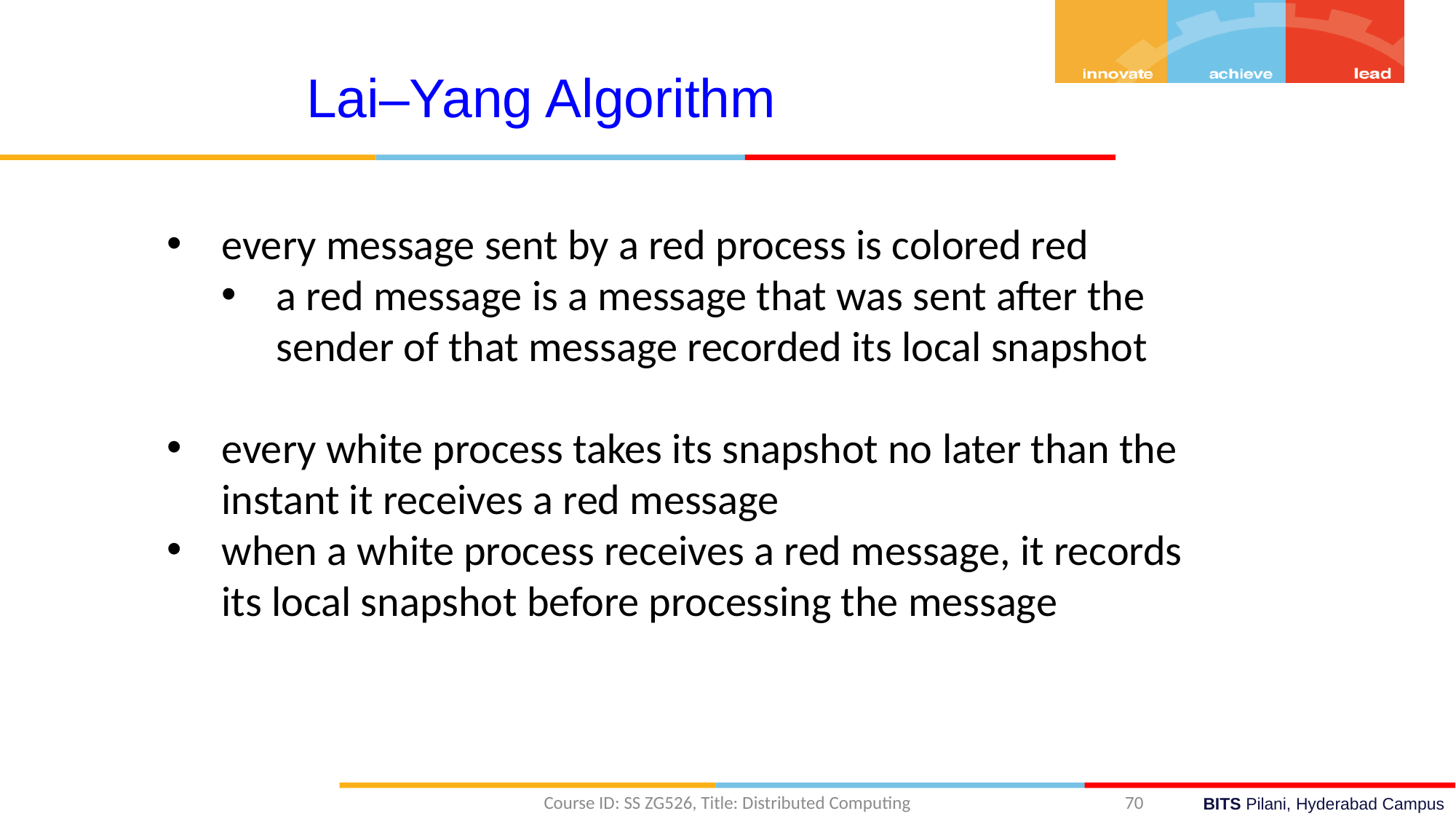

Lai–Yang Algorithm
every message sent by a red process is colored red
a red message is a message that was sent after the sender of that message recorded its local snapshot

every white process takes its snapshot no later than the instant it receives a red message
when a white process receives a red message, it records its local snapshot before processing the message

Course ID: SS ZG526, Title: Distributed Computing
70